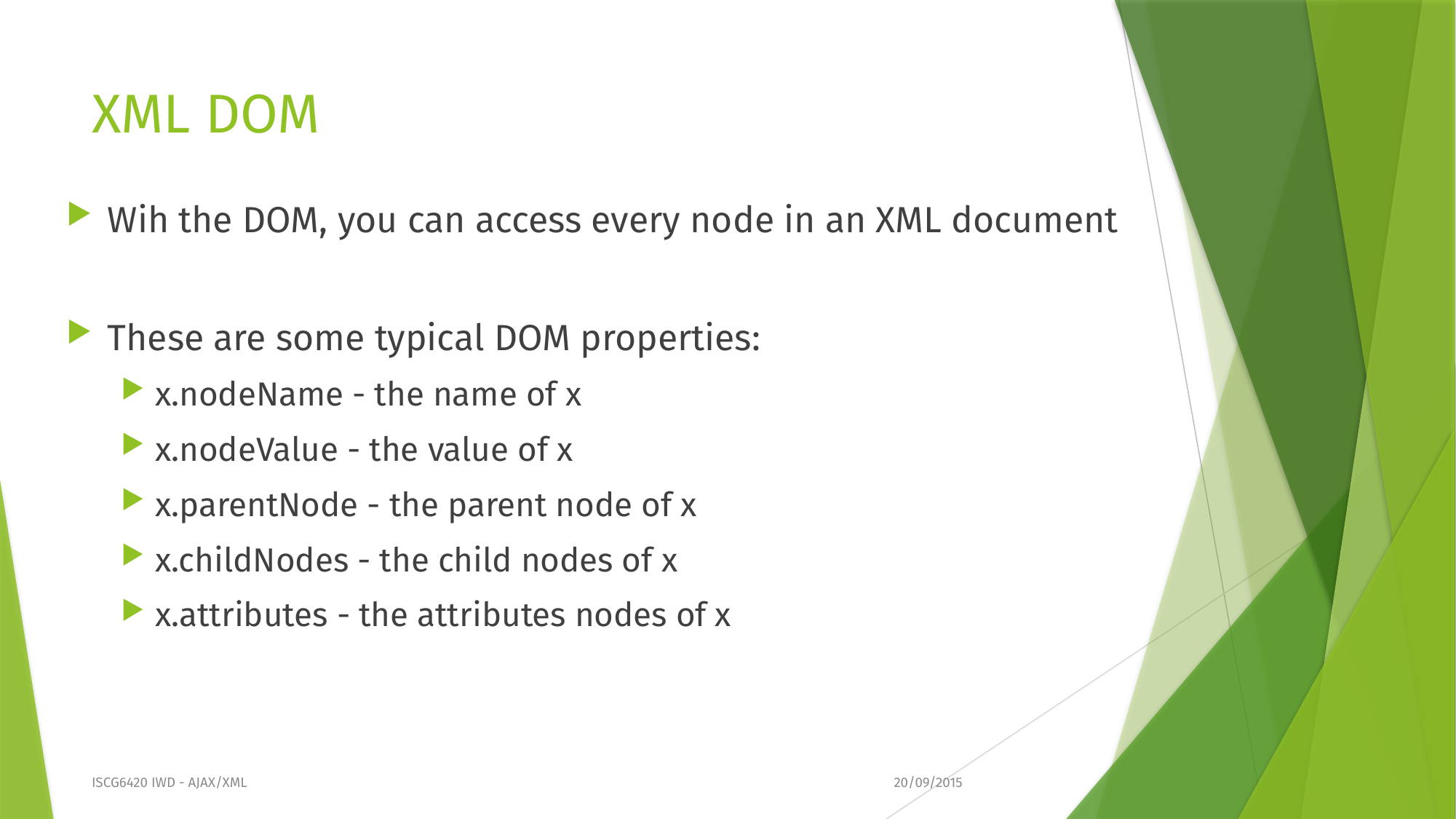

# XML DOM
Wih the DOM, you can access every node in an XML document

These are some typical DOM properties:
x.nodeName - the name of x
x.nodeValue - the value of x
x.parentNode - the parent node of x
x.childNodes - the child nodes of x
x.attributes - the attributes nodes of x

20/09/2015
ISCG6420 IWD - AJAX/XML